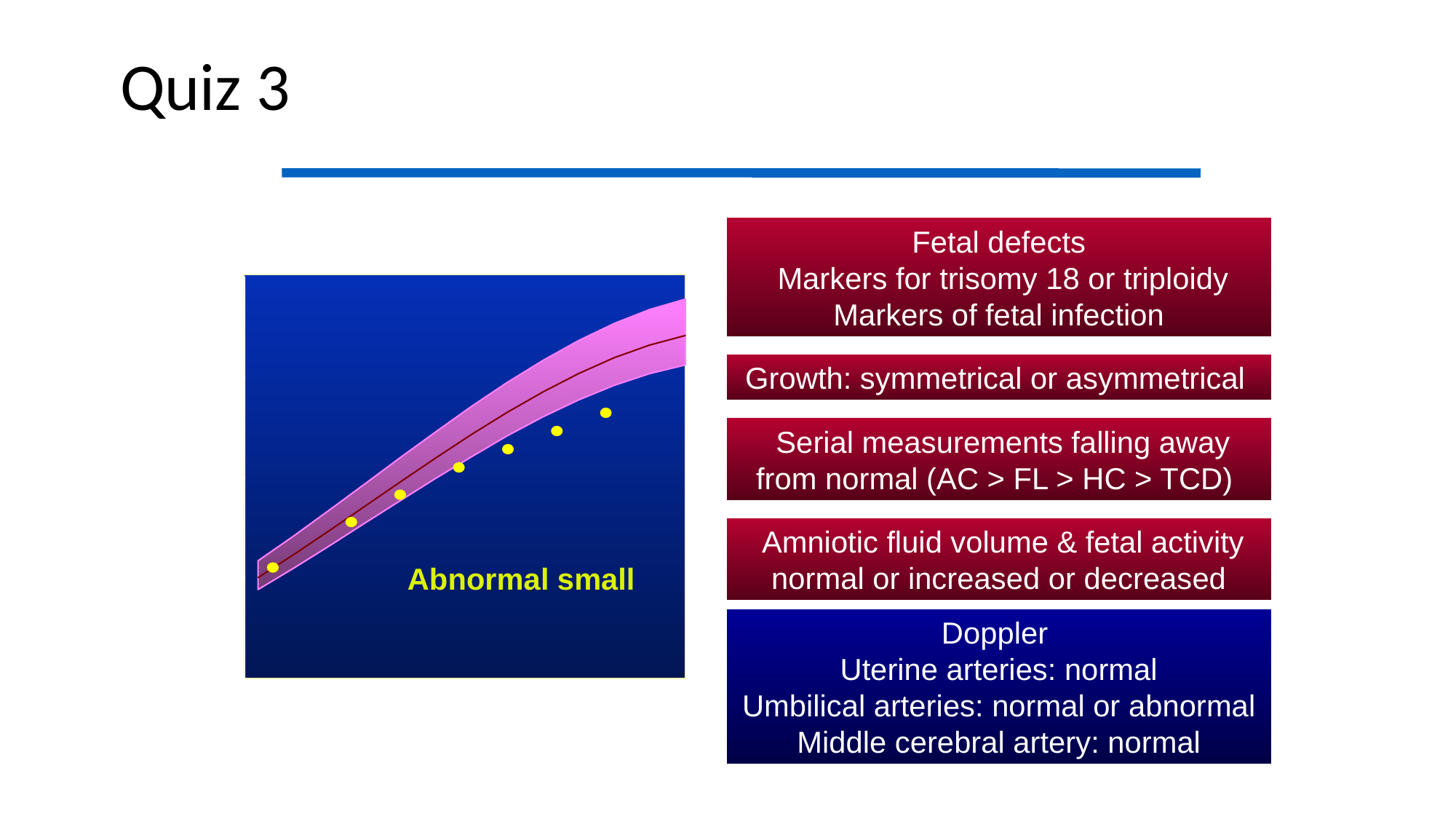

# Quiz 3

 Fetal defects
 Markers for trisomy 18 or triploidy
Markers of fetal infection

 Growth: symmetrical or asymmetrical

 Serial measurements falling away from normal (AC > FL > HC > TCD)

 Amniotic fluid volume & fetal activity
normal or increased or decreased
Abnormal small

Doppler
Uterine arteries: normal
Umbilical arteries: normal or abnormal
Middle cerebral artery: normal